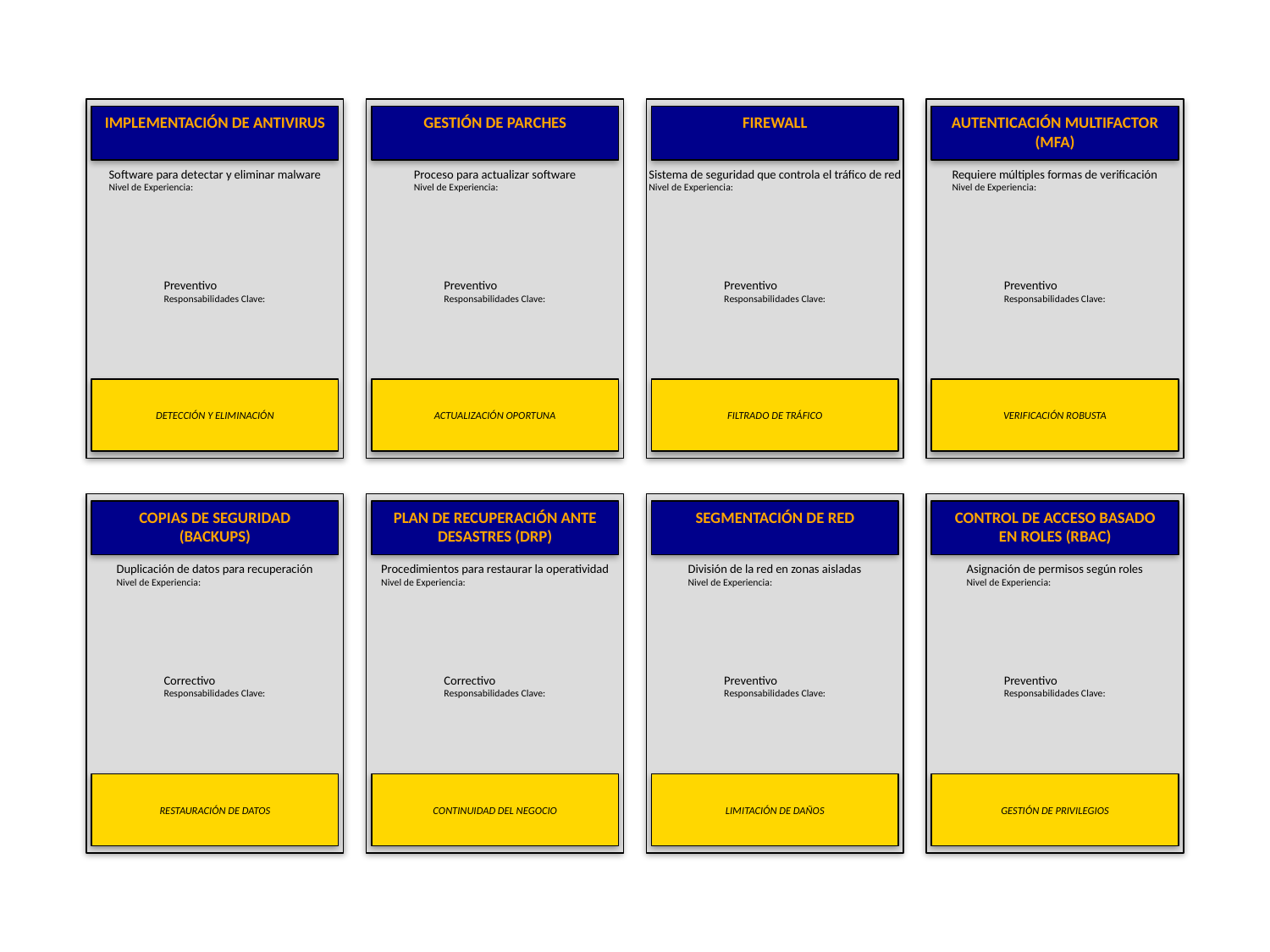

IMPLEMENTACIÓN DE ANTIVIRUS
GESTIÓN DE PARCHES
FIREWALL
AUTENTICACIÓN MULTIFACTOR (MFA)
Software para detectar y eliminar malware
Nivel de Experiencia:
Proceso para actualizar software
Nivel de Experiencia:
Sistema de seguridad que controla el tráfico de red
Nivel de Experiencia:
Requiere múltiples formas de verificación
Nivel de Experiencia:
Preventivo
Responsabilidades Clave:
Preventivo
Responsabilidades Clave:
Preventivo
Responsabilidades Clave:
Preventivo
Responsabilidades Clave:
DETECCIÓN Y ELIMINACIÓN
ACTUALIZACIÓN OPORTUNA
FILTRADO DE TRÁFICO
VERIFICACIÓN ROBUSTA

COPIAS DE SEGURIDAD (BACKUPS)
PLAN DE RECUPERACIÓN ANTE DESASTRES (DRP)
SEGMENTACIÓN DE RED
CONTROL DE ACCESO BASADO EN ROLES (RBAC)
Duplicación de datos para recuperación
Nivel de Experiencia:
Procedimientos para restaurar la operatividad
Nivel de Experiencia:
División de la red en zonas aisladas
Nivel de Experiencia:
Asignación de permisos según roles
Nivel de Experiencia:
Correctivo
Responsabilidades Clave:
Correctivo
Responsabilidades Clave:
Preventivo
Responsabilidades Clave:
Preventivo
Responsabilidades Clave:
RESTAURACIÓN DE DATOS
CONTINUIDAD DEL NEGOCIO
LIMITACIÓN DE DAÑOS
GESTIÓN DE PRIVILEGIOS